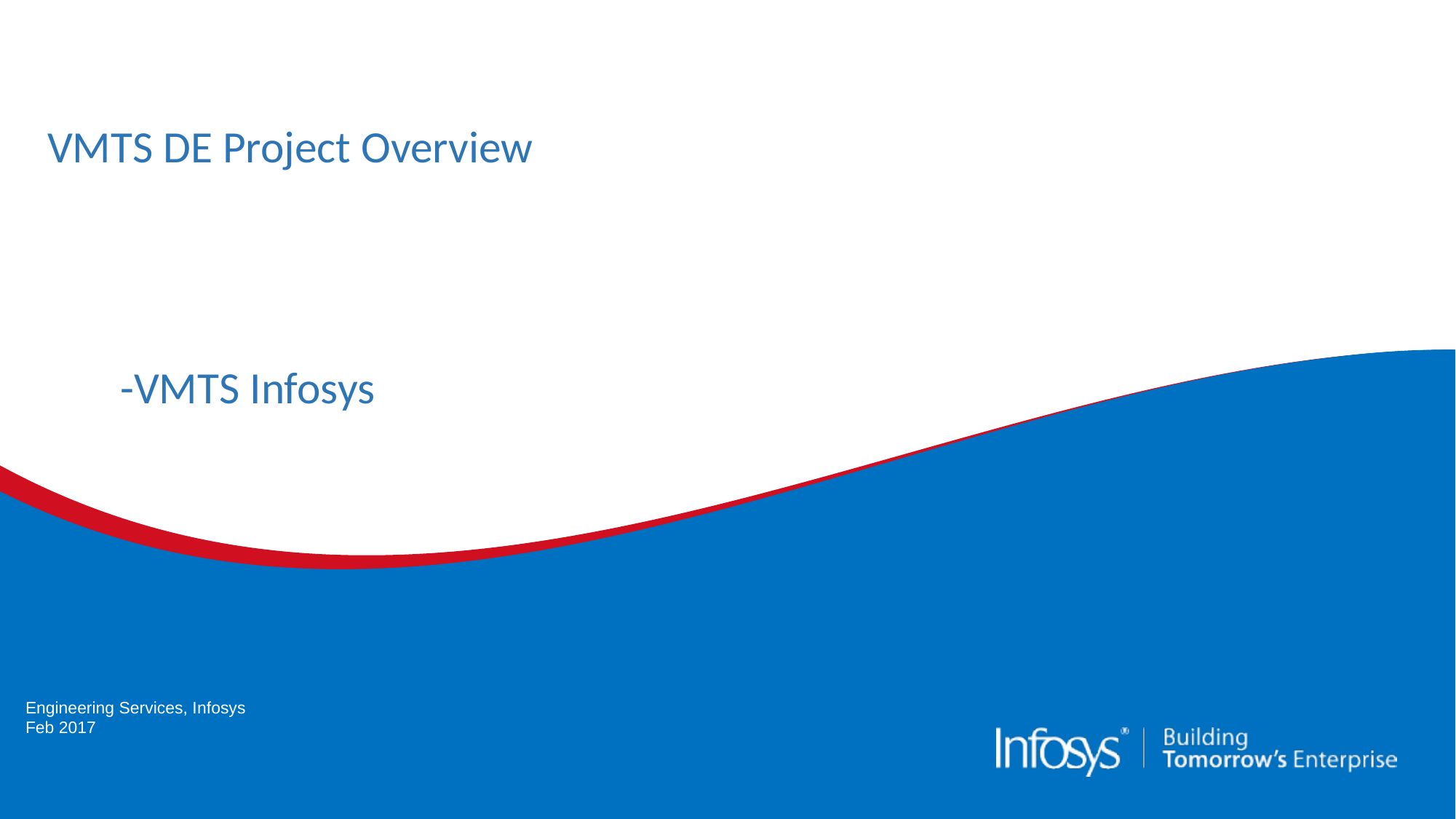

# VMTS DE Project Overview -VMTS Infosys
Engineering Services, Infosys
Feb 2017